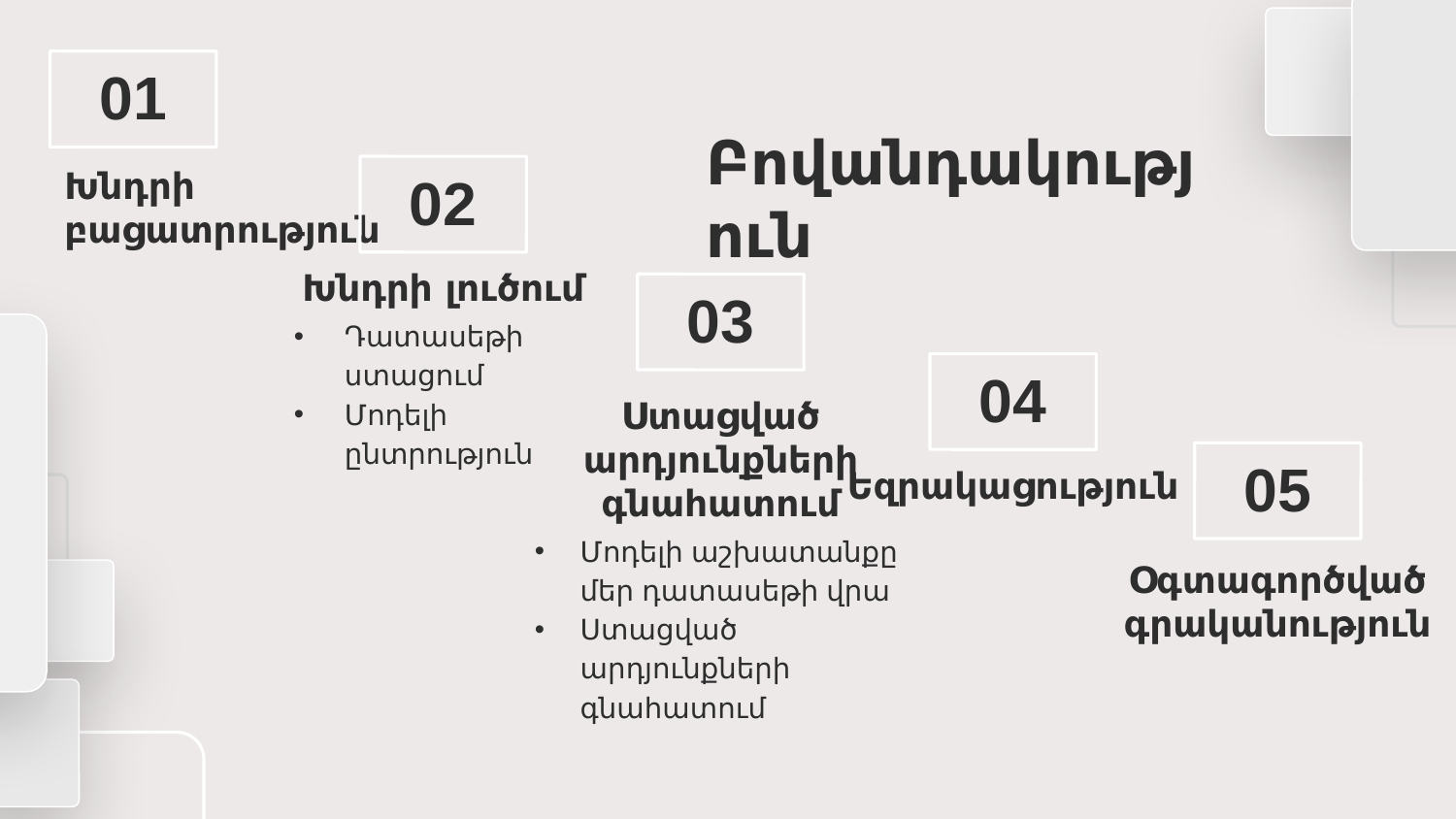

# 01
Բովանդակություն
02
Խնդրի բացատրություն
Խնդրի լուծում
03
Դատասեթի ստացում
Մոդելի ընտրություն

04
05
Եզրակացություն
Ստացված արդյունքների գնահատում
Մոդելի աշխատանքը մեր դատասեթի վրա
Ստացված արդյունքների գնահատում
Օգտագործված գրականություն